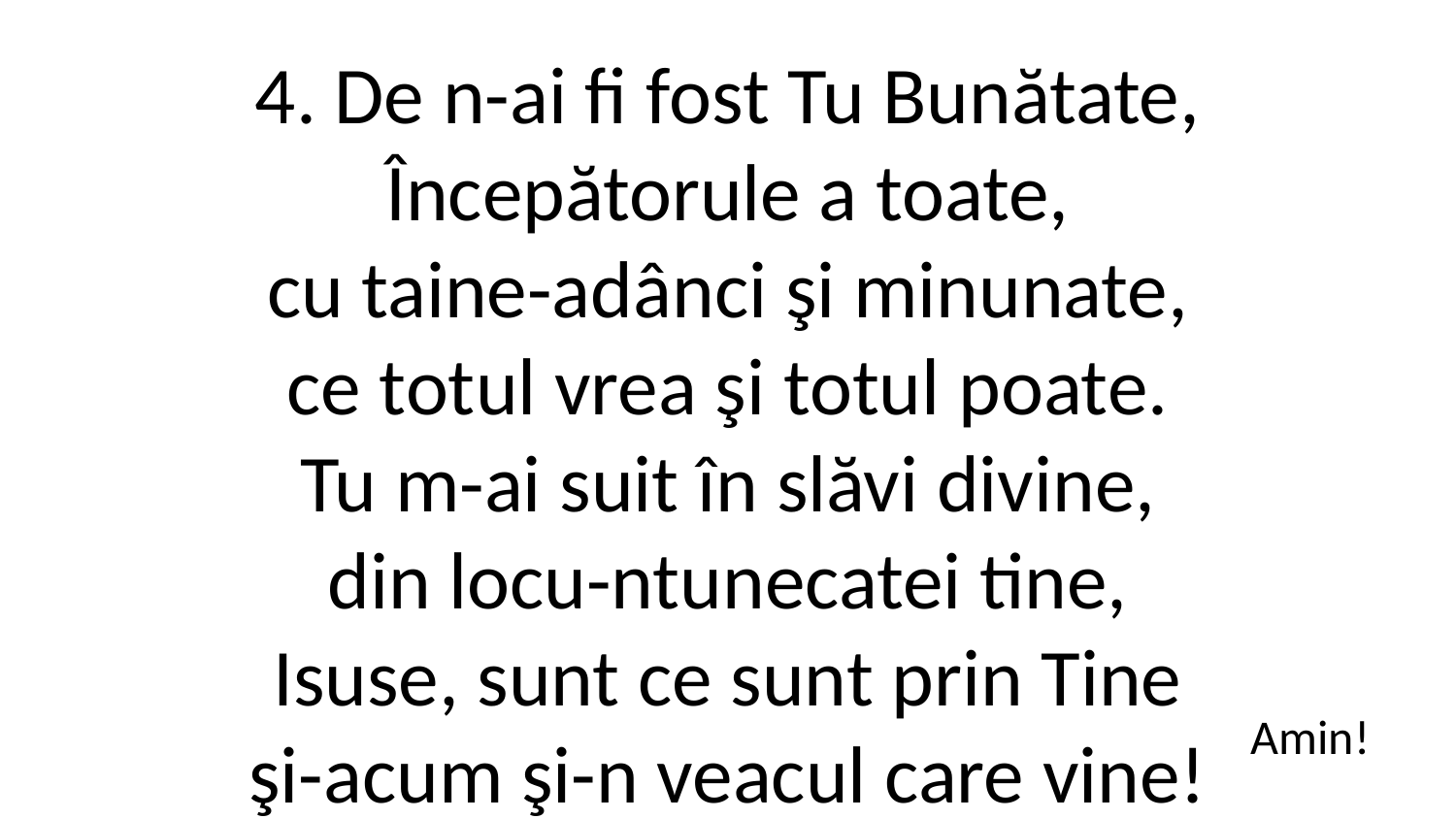

4. De n-ai fi fost Tu Bunătate,
Începătorule a toate,
cu taine-adânci şi minunate,
ce totul vrea şi totul poate.
Tu m-ai suit în slăvi divine,
din locu-ntunecatei tine,
Isuse, sunt ce sunt prin Tine
şi-acum şi-n veacul care vine!

Amin!